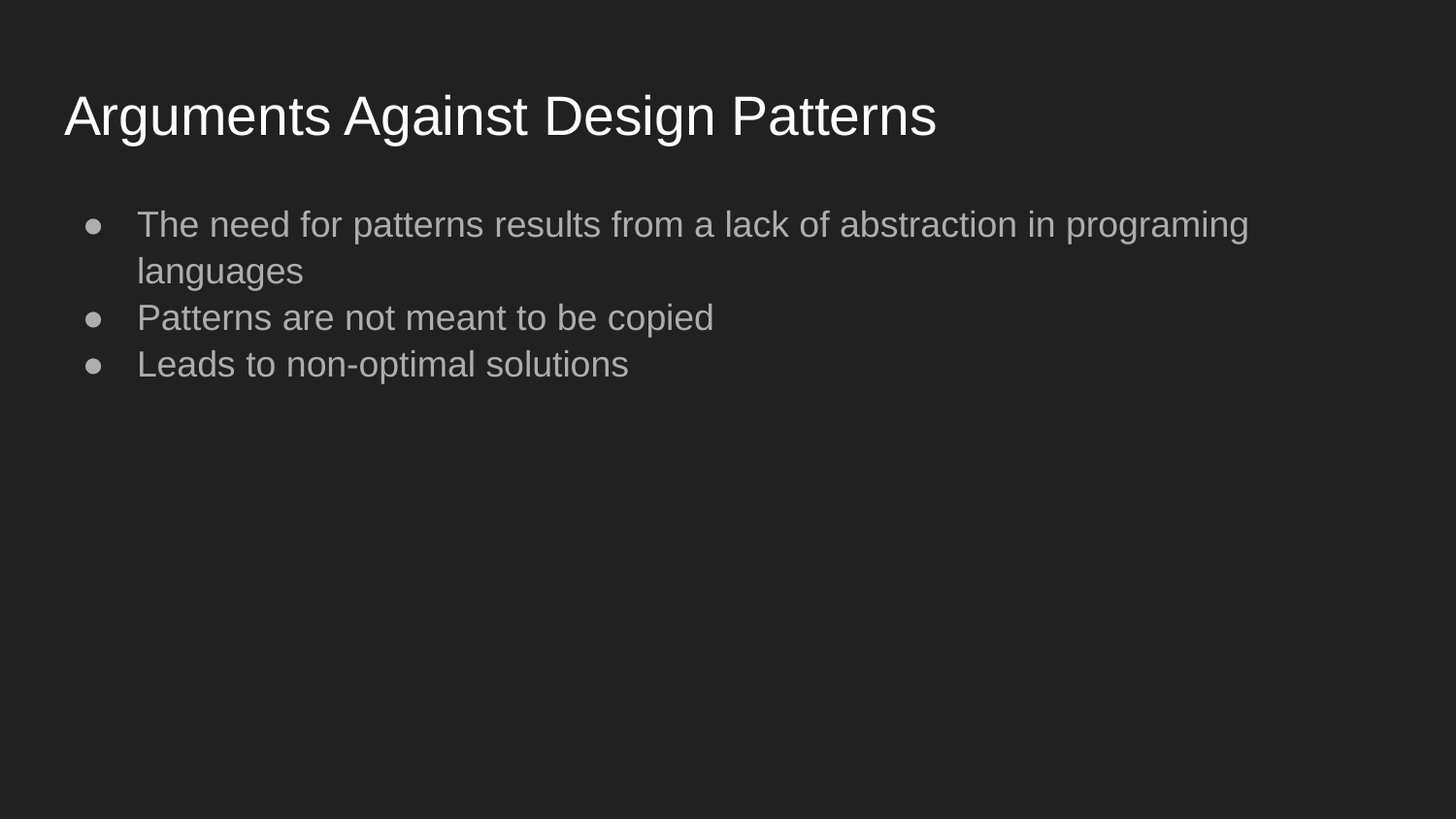

# Arguments Against Design Patterns
The need for patterns results from a lack of abstraction in programing languages
Patterns are not meant to be copied
Leads to non-optimal solutions